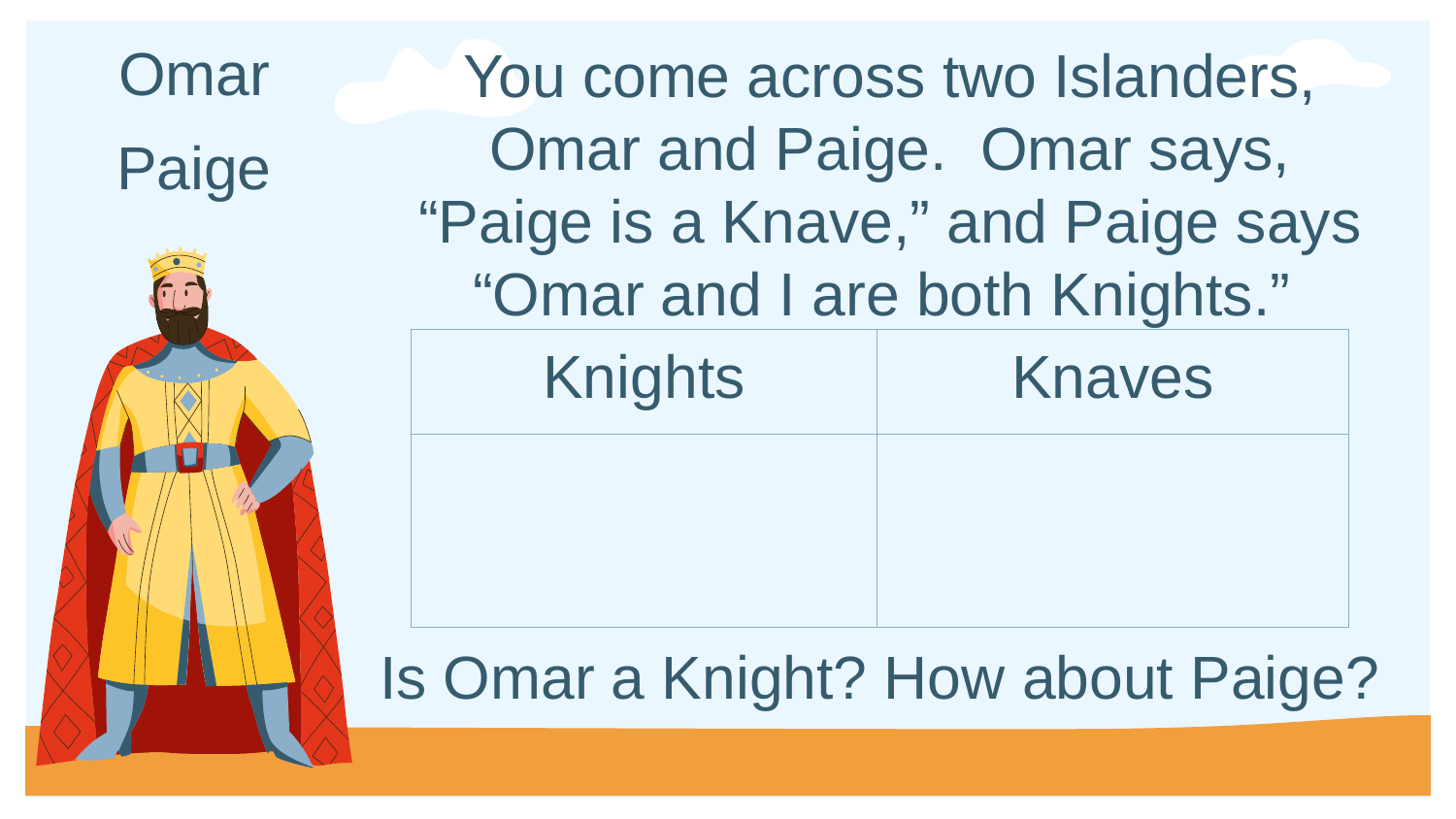

Omar
# You come across two Islanders, Omar and Paige.  Omar says, “Paige is a Knave,” and Paige says “Omar and I are both Knights.”
Paige

| Knights | Knaves |
| --- | --- |
|  |  |
Is Omar a Knight? How about Paige?